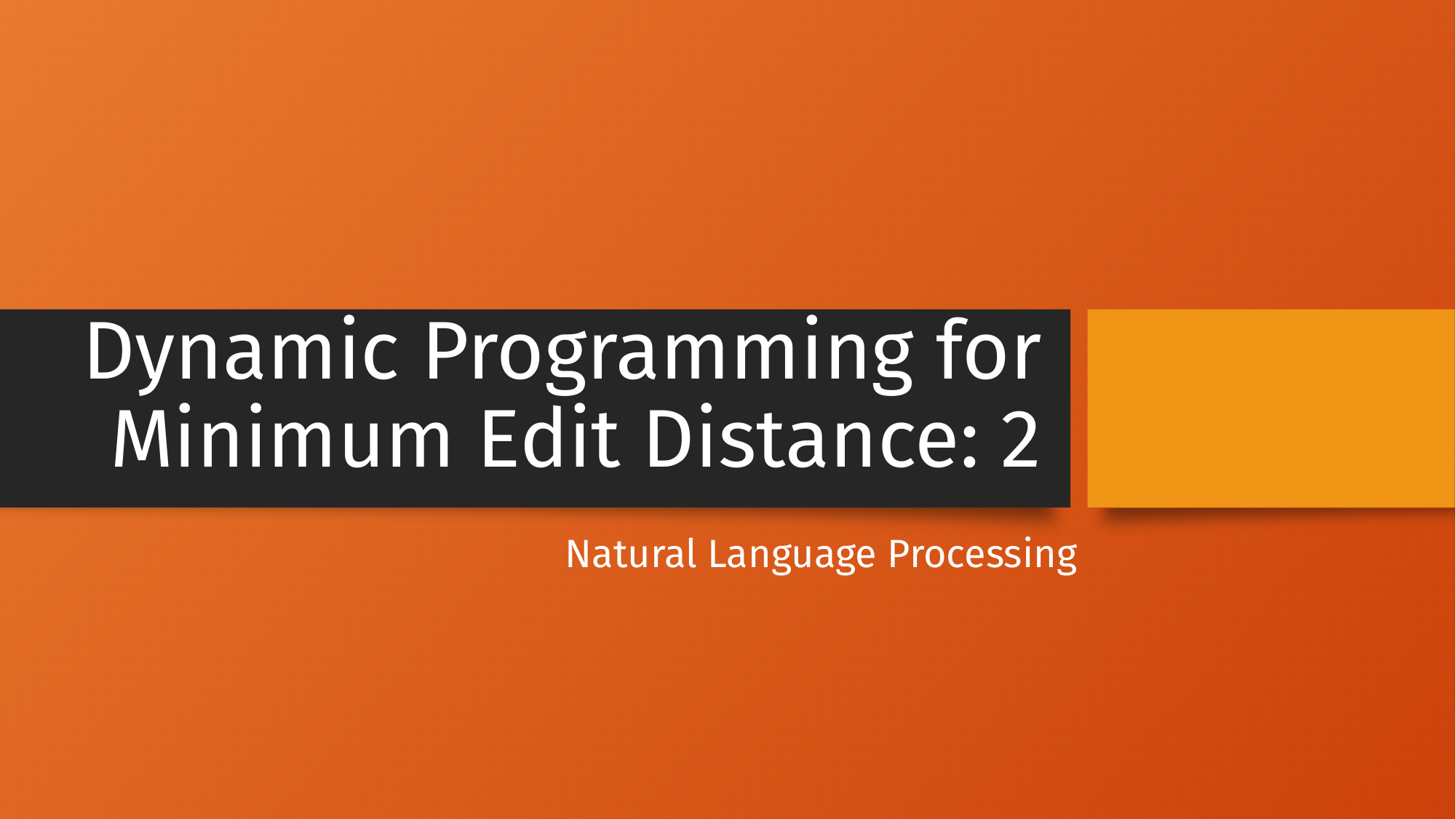

# Dynamic Programming for Minimum Edit Distance: 2
Natural Language Processing